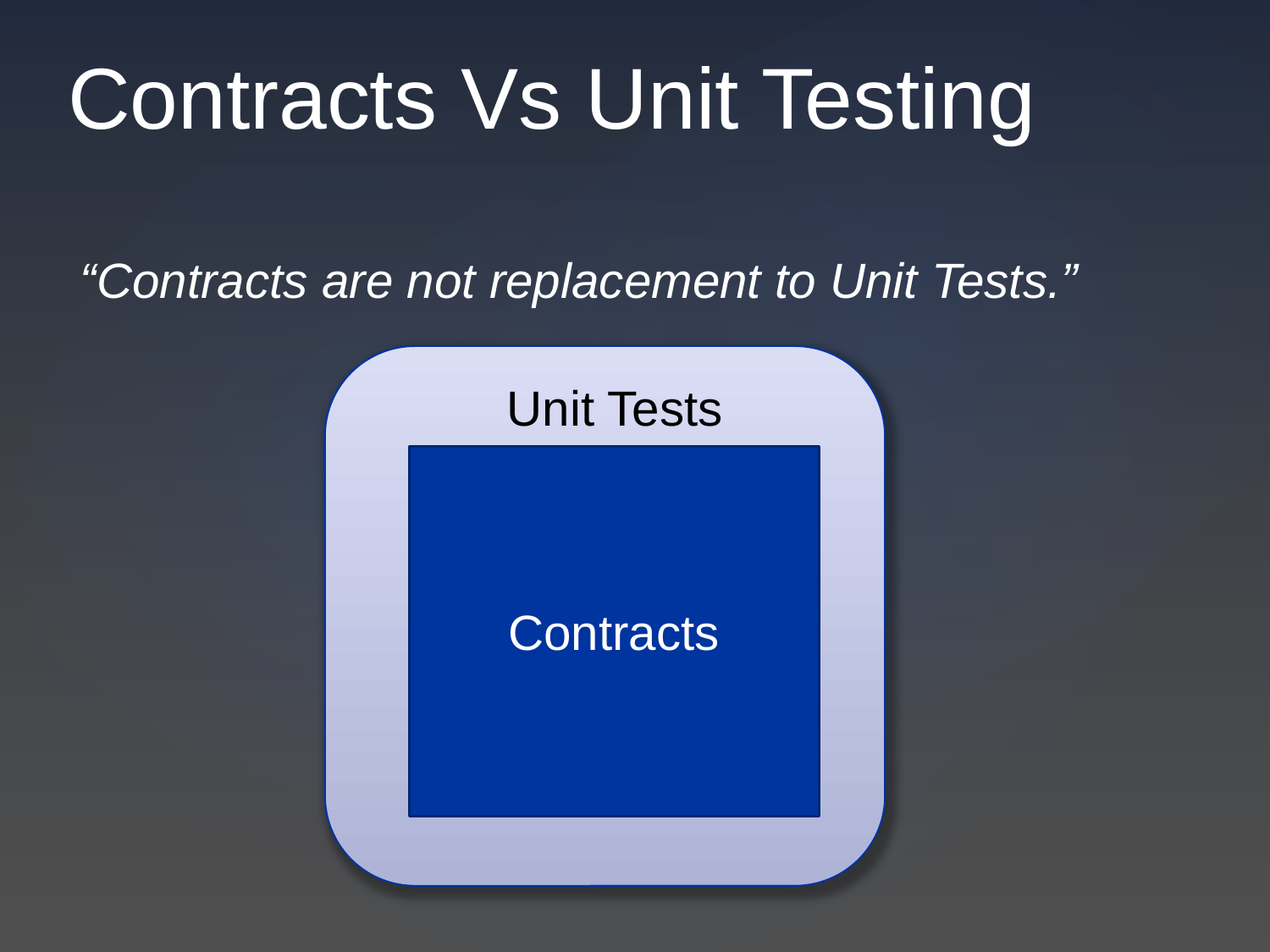

# Contracts Vs Unit Testing
“Contracts are not replacement to Unit Tests.”

Unit Tests
Contracts